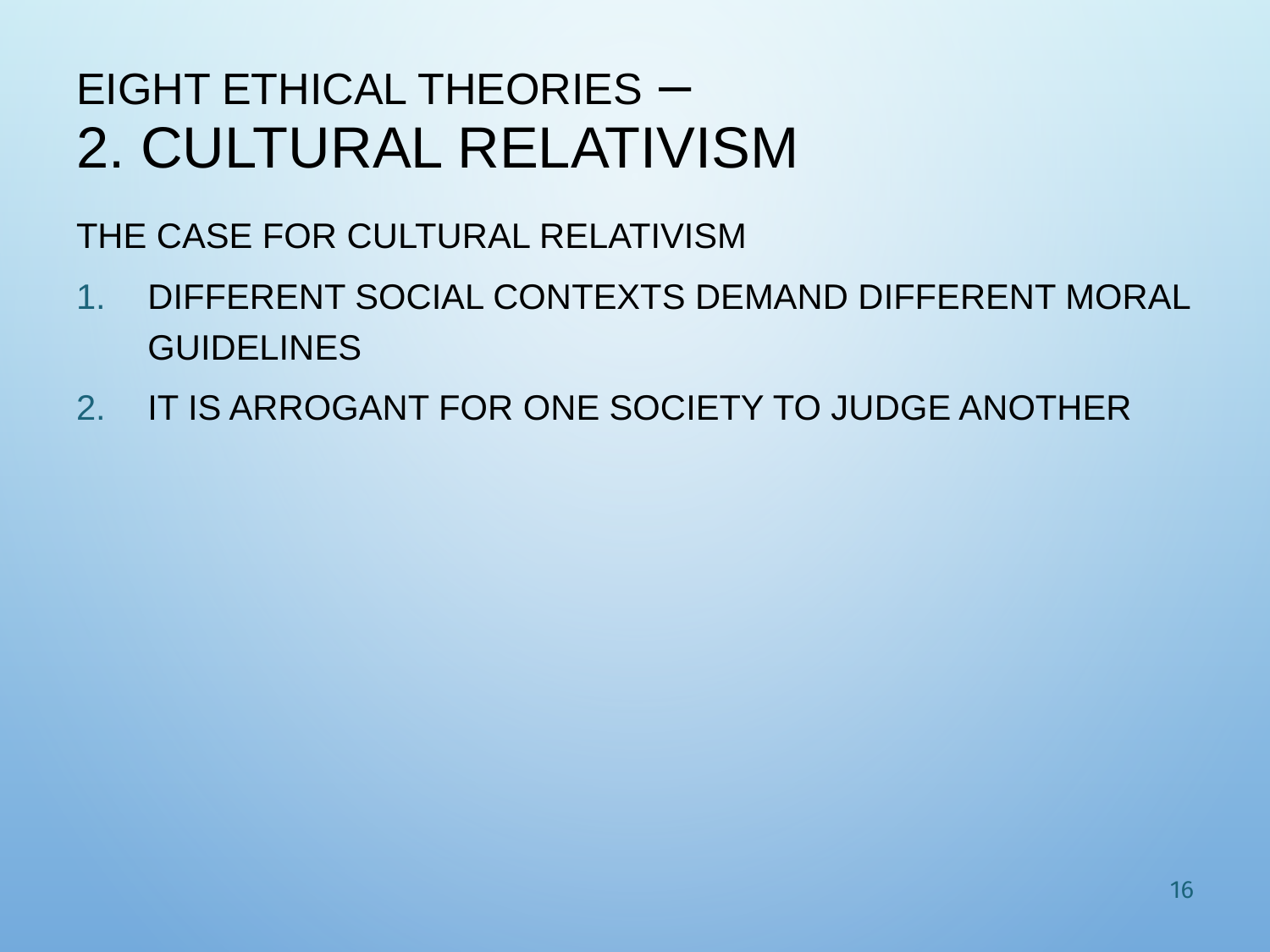

# Eight Ethical Theories – 2. Cultural Relativism
The Case for Cultural Relativism
Different social contexts demand different moral guidelines
It is arrogant for one society to judge another
16